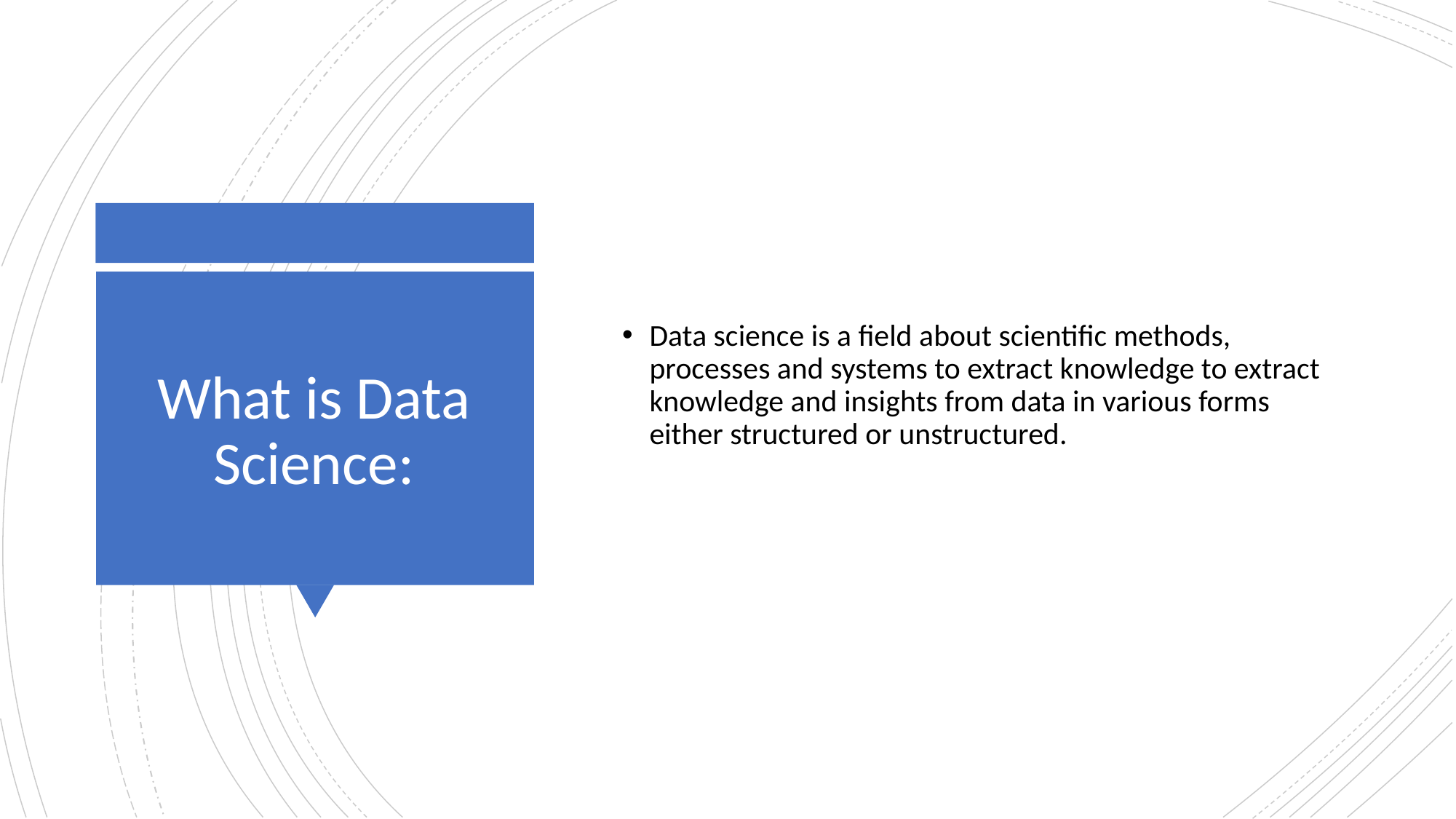

Data science is a field about scientific methods, processes and systems to extract knowledge to extract knowledge and insights from data in various forms either structured or unstructured.

# What is Data Science: